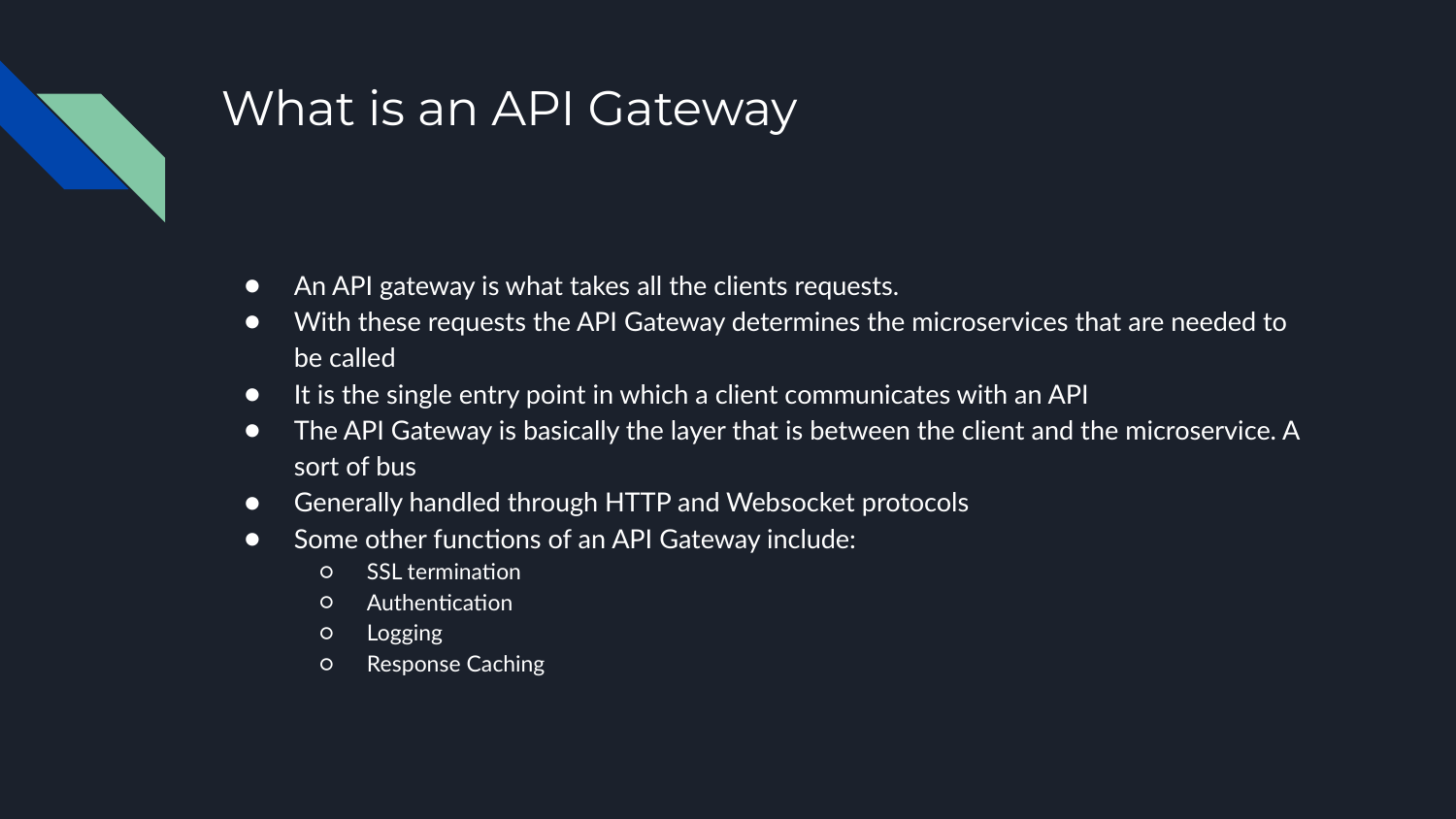

# What is an API Gateway
An API gateway is what takes all the clients requests.
With these requests the API Gateway determines the microservices that are needed to be called
It is the single entry point in which a client communicates with an API
The API Gateway is basically the layer that is between the client and the microservice. A sort of bus
Generally handled through HTTP and Websocket protocols
Some other functions of an API Gateway include:
SSL termination
Authentication
Logging
Response Caching